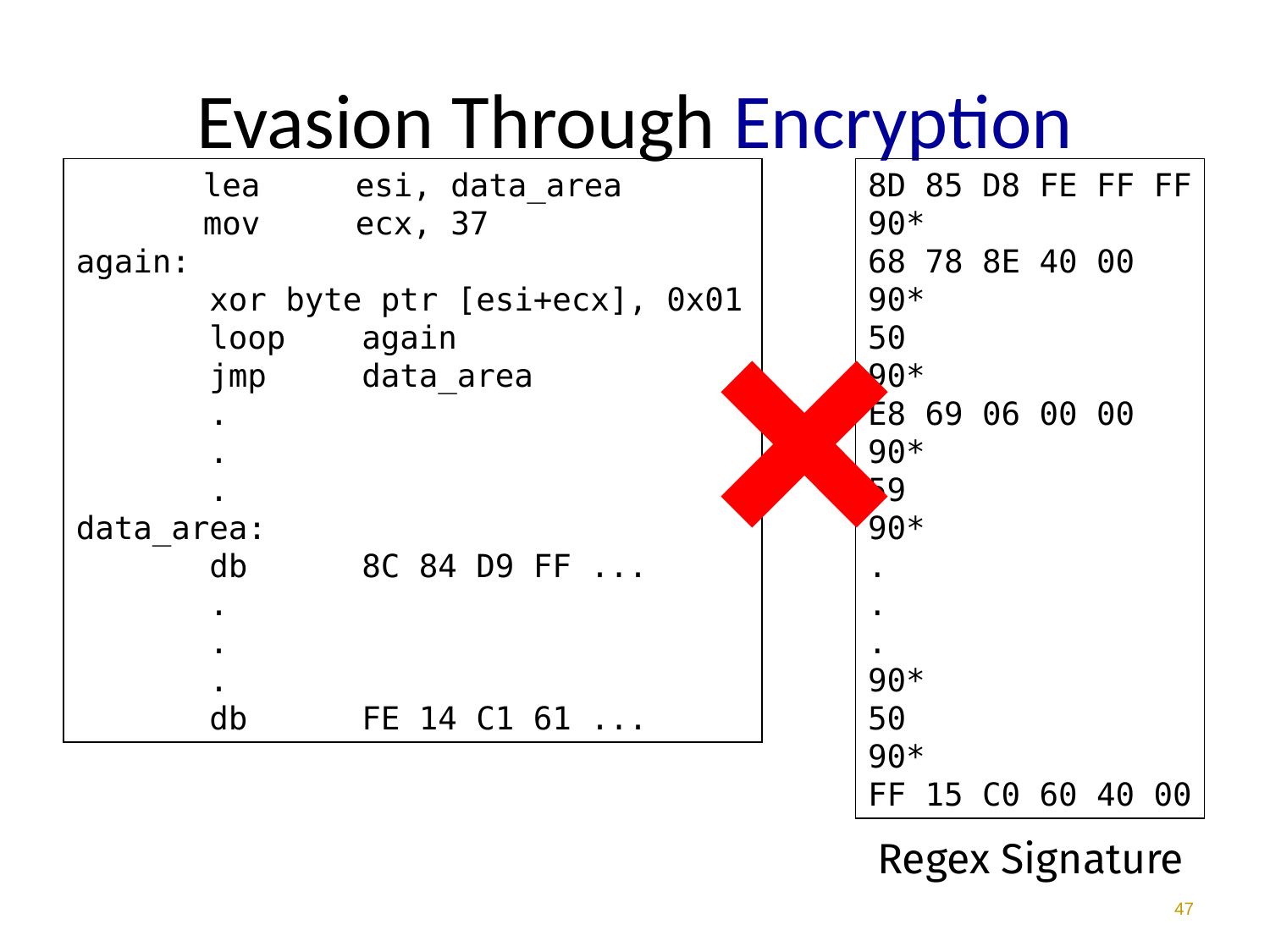

47
# Evasion Through Encryption

	lea     eax, [ebp+Data]
	jmp label_one

label_two:
	lea     eax, [ebp+Data]
	...
	push    eax
	call    ds:CopyFileA
	jmp label_three

label_one:
	...
	call    _strcat
	...
	jmp label_two

label_three: ...
	lea     esi, data_area
	mov     ecx, 37
again:
       xor byte ptr [esi+ecx], 0x01
       loop    again
       jmp     data_area
       .
       .
       .
data_area:
       db      8C 84 D9 FF ...
       .
       .
       .
       db      FE 14 C1 61 ...
8D 85 D8 FE FF FF
90*
68 78 8E 40 00
90*
50
90*
E8 69 06 00 00
90*
59
90*
.
.
.
90*
50
90*
FF 15 C0 60 40 00

Regex Signature